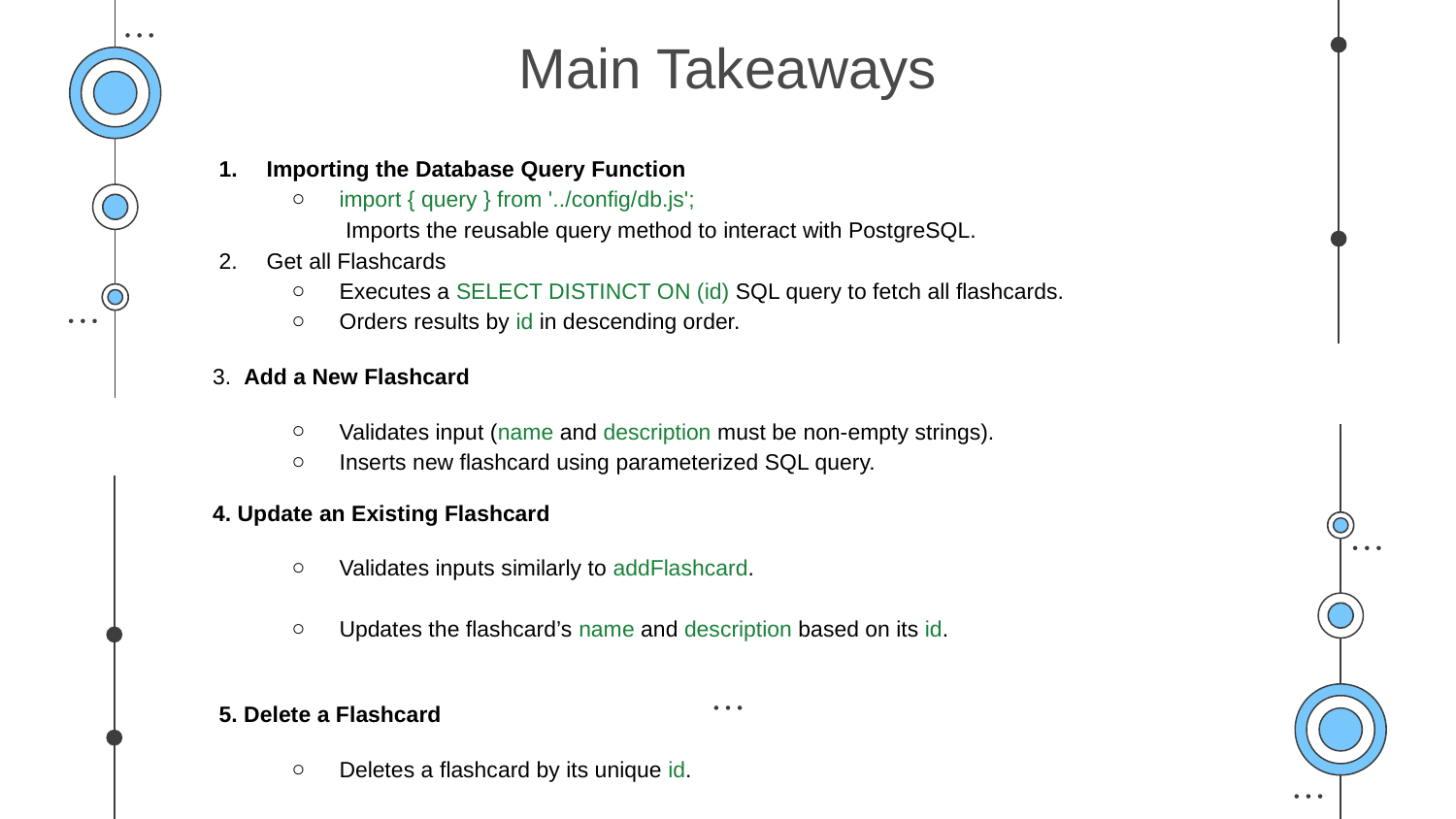

# Main Takeaways
Importing the Database Query Function
import { query } from '../config/db.js';
 Imports the reusable query method to interact with PostgreSQL.
Get all Flashcards
Executes a SELECT DISTINCT ON (id) SQL query to fetch all flashcards.
Orders results by id in descending order.
   3.  Add a New Flashcard
Validates input (name and description must be non-empty strings).
Inserts new flashcard using parameterized SQL query.
   4. Update an Existing Flashcard
Validates inputs similarly to addFlashcard.
Updates the flashcard’s name and description based on its id.
    5. Delete a Flashcard
Deletes a flashcard by its unique id.